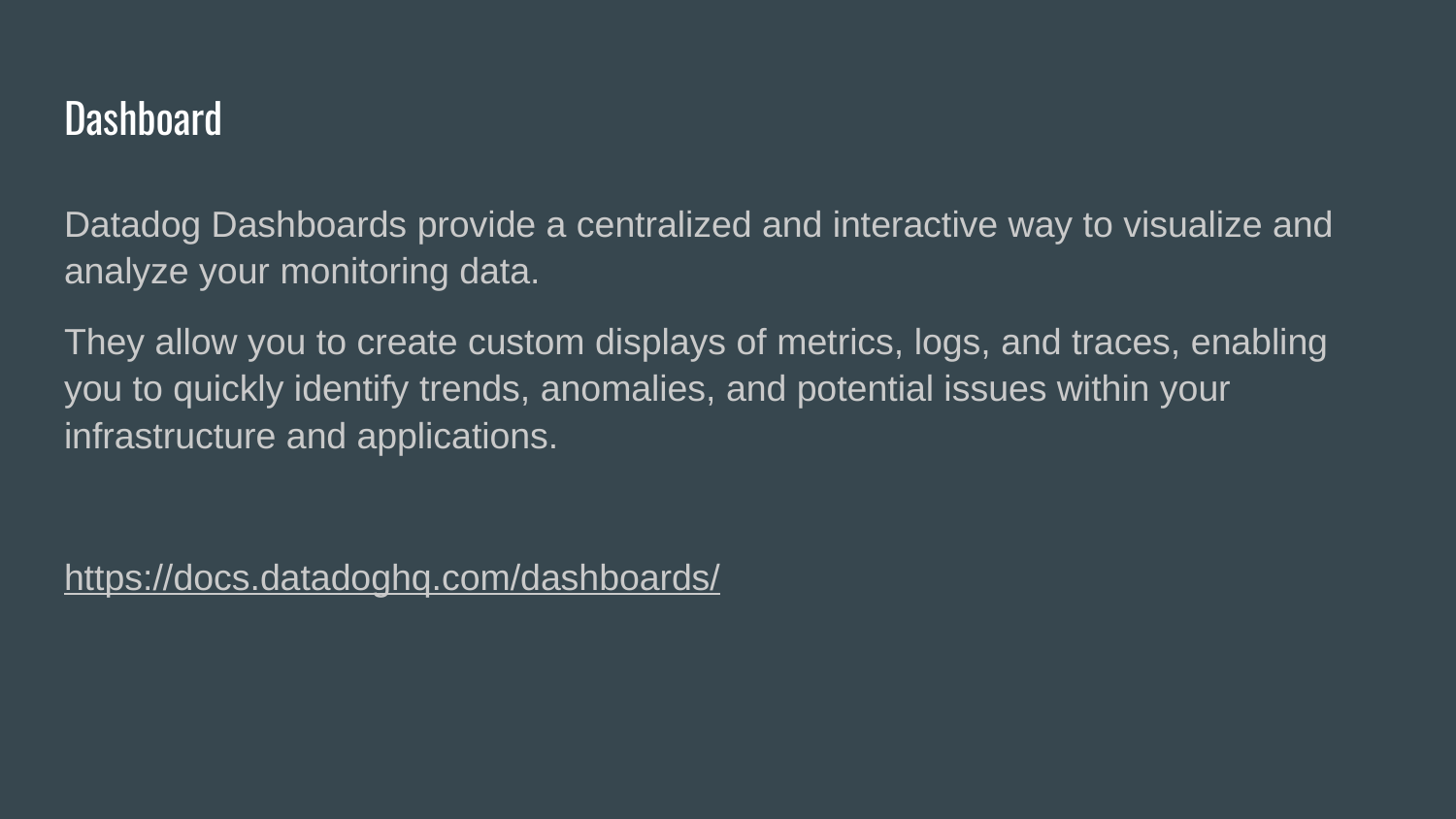

# Dashboard
Datadog Dashboards provide a centralized and interactive way to visualize and analyze your monitoring data.
They allow you to create custom displays of metrics, logs, and traces, enabling you to quickly identify trends, anomalies, and potential issues within your infrastructure and applications.

https://docs.datadoghq.com/dashboards/